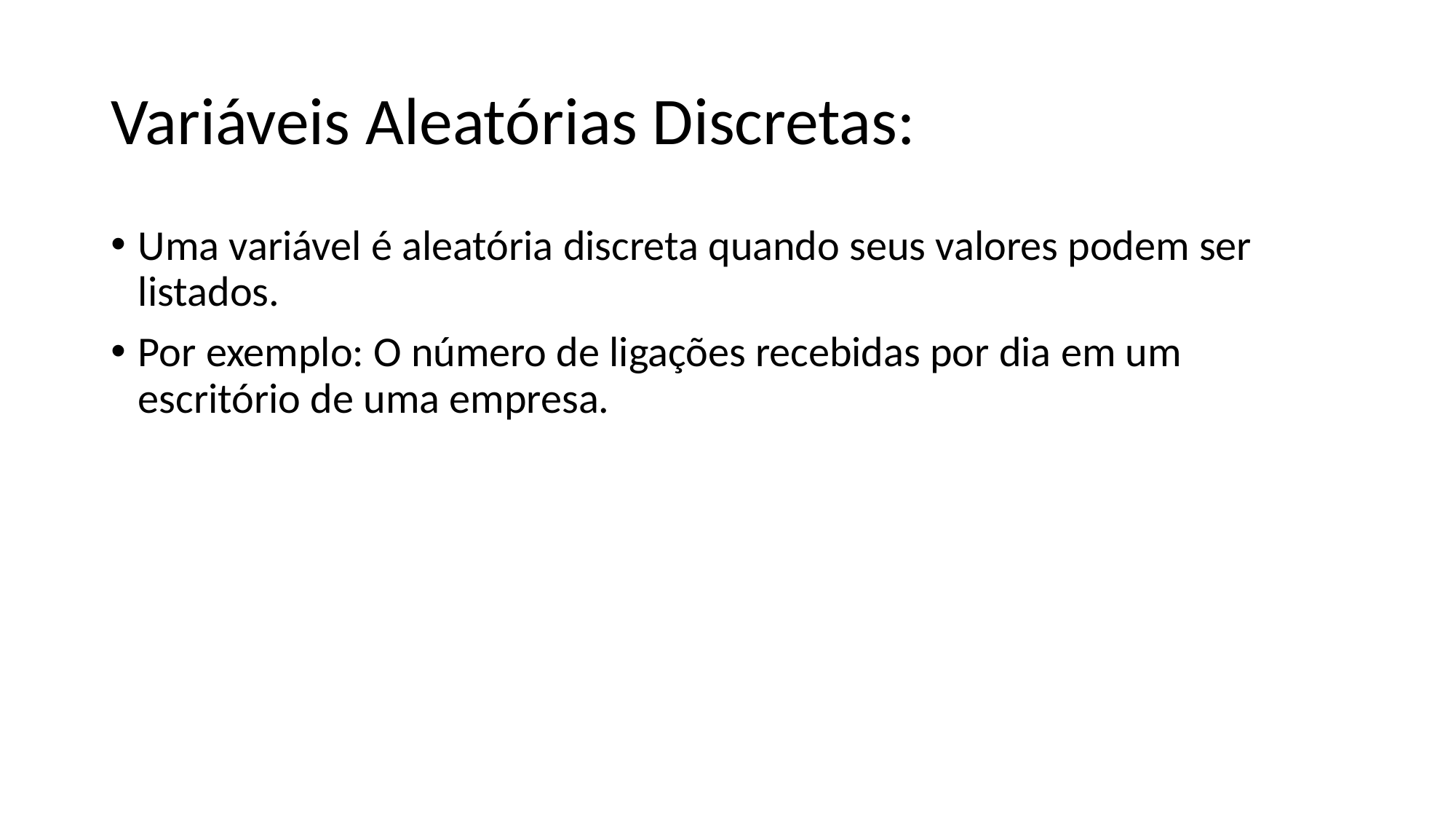

# Variáveis Aleatórias Discretas:
Uma variável é aleatória discreta quando seus valores podem ser listados.
Por exemplo: O número de ligações recebidas por dia em um escritório de uma empresa.